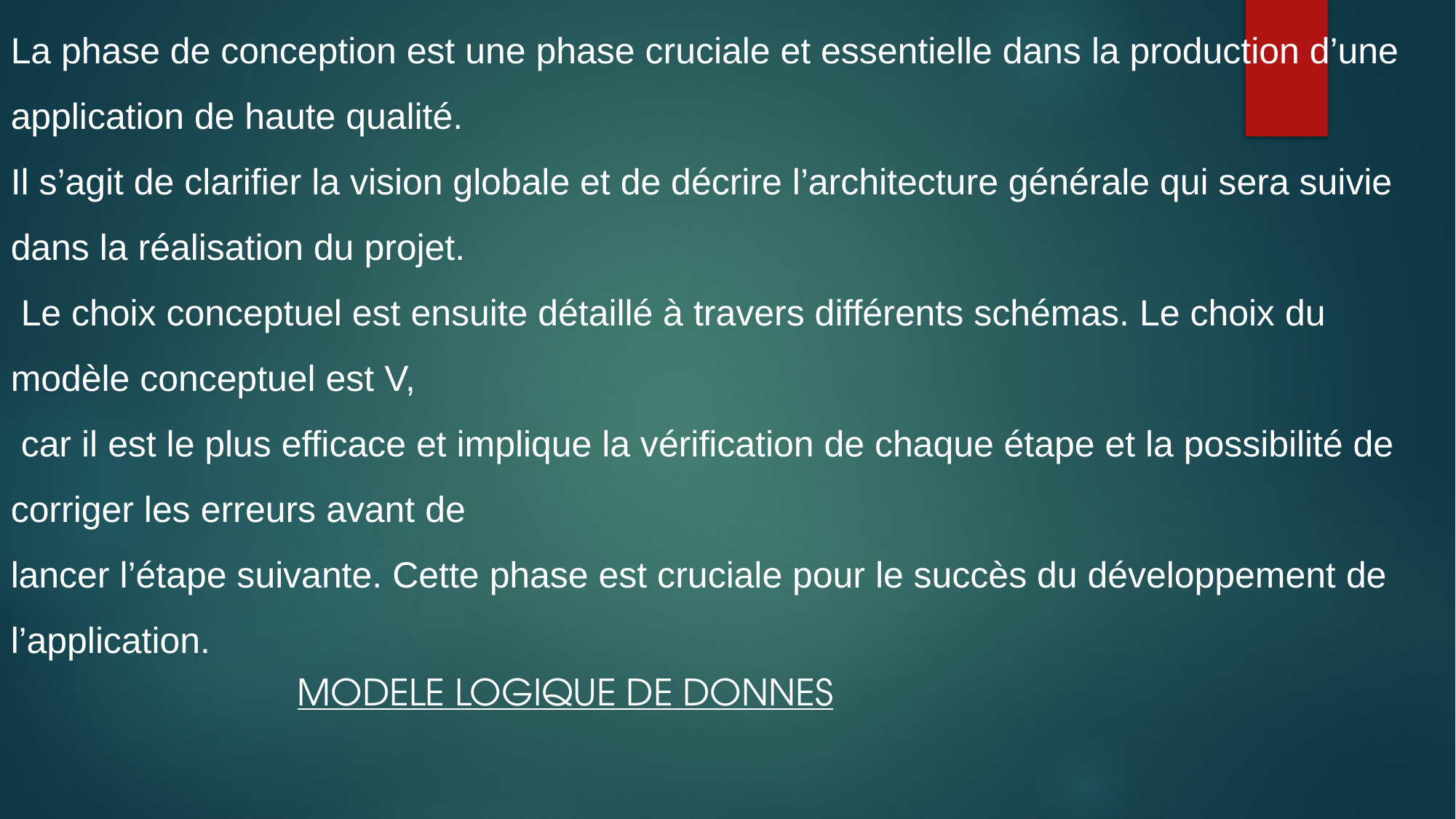

La phase de conception est une phase cruciale et essentielle dans la production d’une application de haute qualité.
Il s’agit de clarifier la vision globale et de décrire l’architecture générale qui sera suivie dans la réalisation du projet.
 Le choix conceptuel est ensuite détaillé à travers différents schémas. Le choix du modèle conceptuel est V,
 car il est le plus efficace et implique la vérification de chaque étape et la possibilité de corriger les erreurs avant de
lancer l’étape suivante. Cette phase est cruciale pour le succès du développement de l’application.
MODELE LOGIQUE DE DONNES